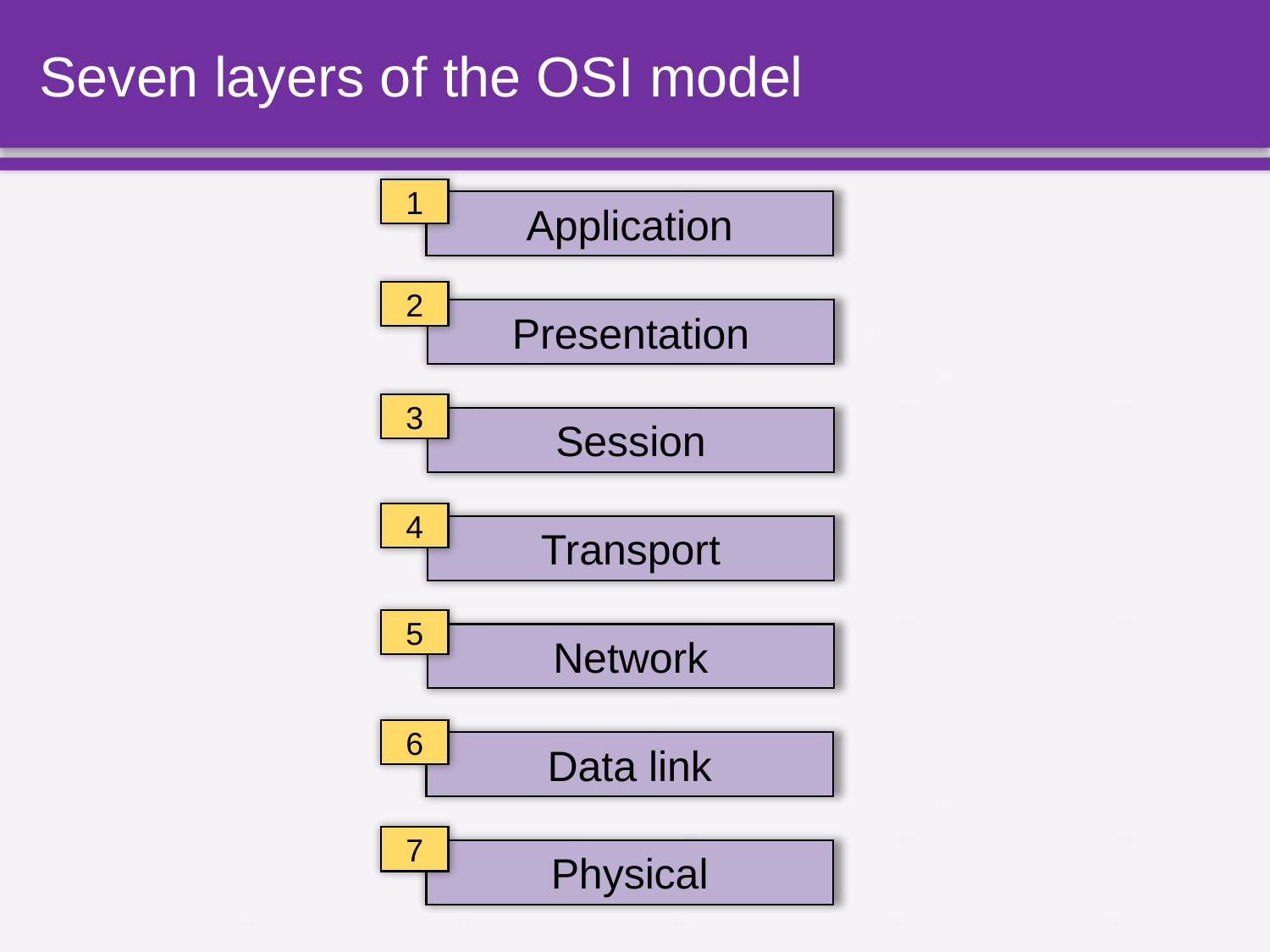

# Seven layers of the OSI model
1
Application
2
Presentation
3
Session
4
Transport
5
Network
6
Data link
7
Physical